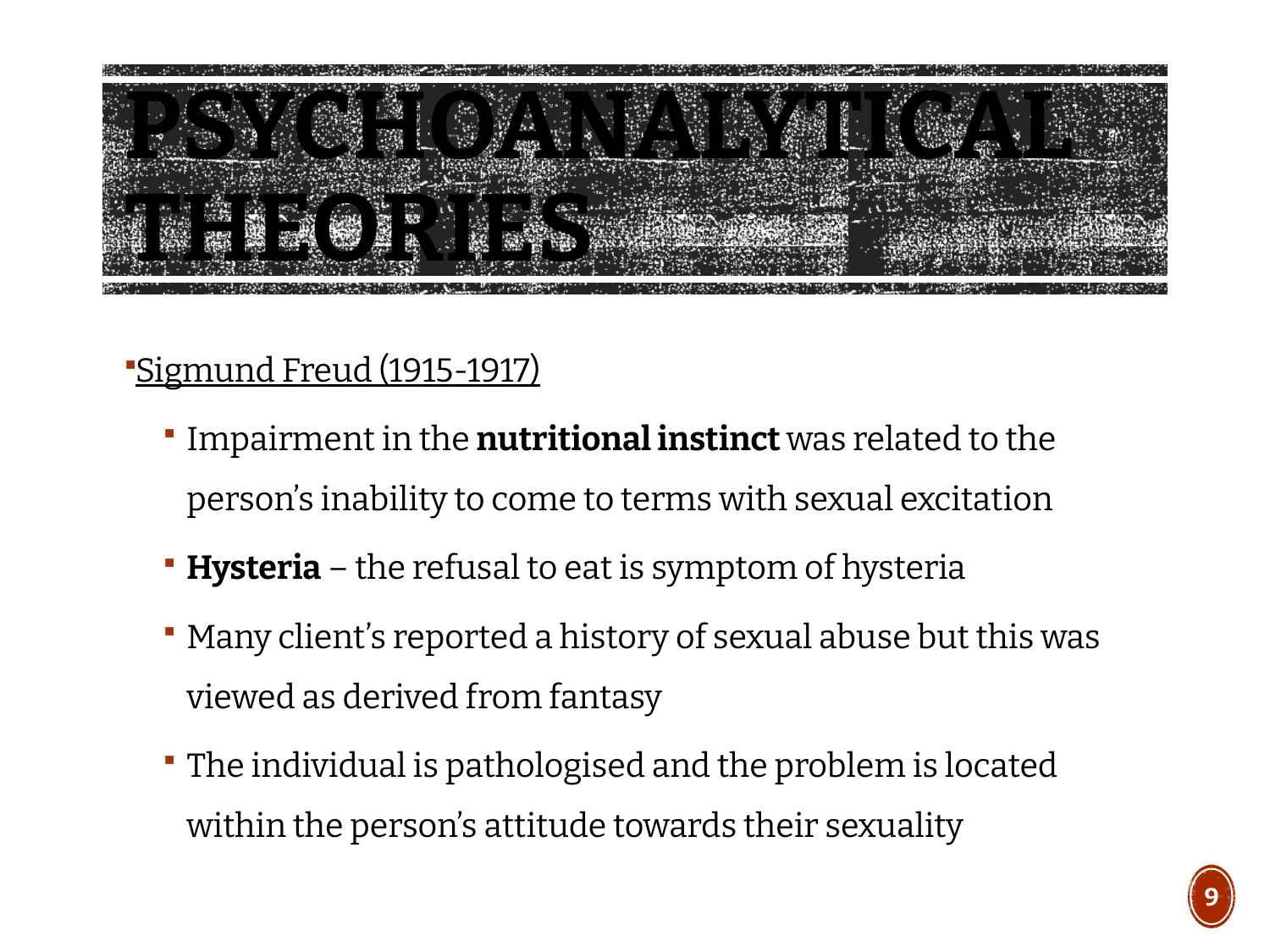

# Psychoanalytical Theories

Sigmund Freud (1915-1917)
Impairment in the nutritional instinct was related to the person’s inability to come to terms with sexual excitation
Hysteria – the refusal to eat is symptom of hysteria
Many client’s reported a history of sexual abuse but this was viewed as derived from fantasy
The individual is pathologised and the problem is located within the person’s attitude towards their sexuality

9